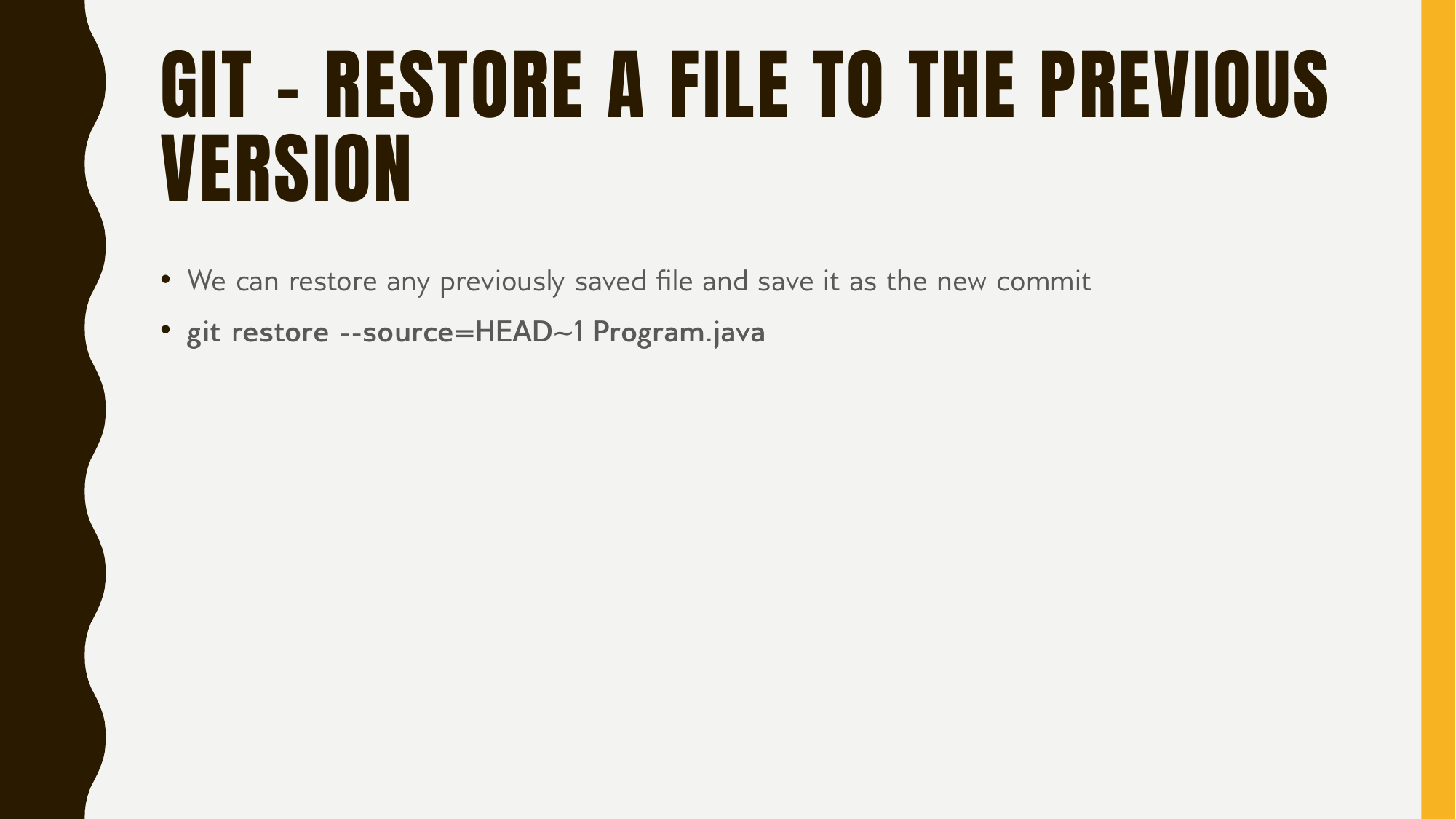

# Git – restore a file to the previous version
We can restore any previously saved file and save it as the new commit
git restore --source=HEAD~1 Program.java